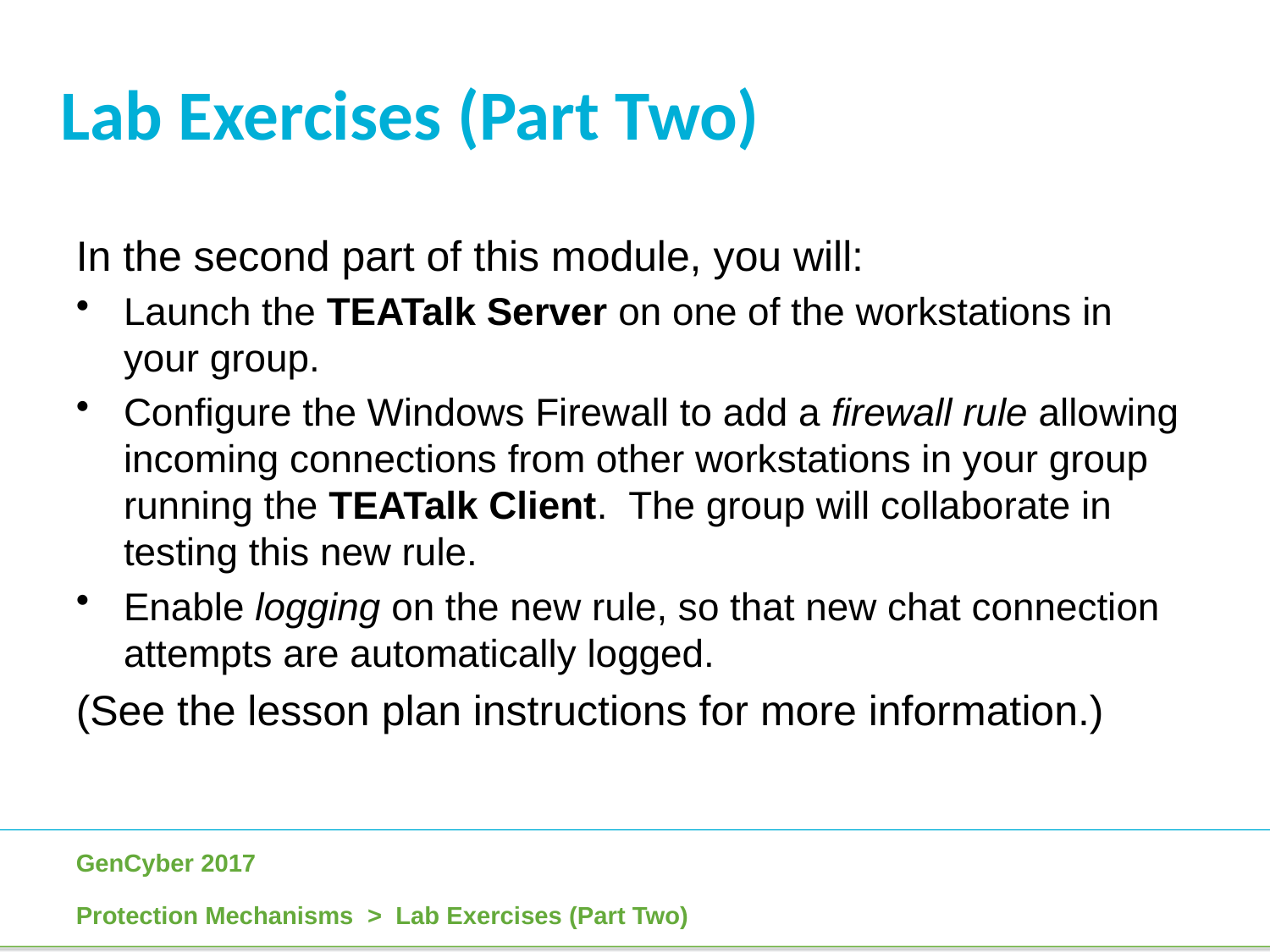

Lab Exercises (Part Two)
In the second part of this module, you will:
Launch the TEATalk Server on one of the workstations in your group.
Configure the Windows Firewall to add a firewall rule allowing incoming connections from other workstations in your group running the TEATalk Client.  The group will collaborate in testing this new rule.
Enable logging on the new rule, so that new chat connection attempts are automatically logged.
(See the lesson plan instructions for more information.)
Protection Mechanisms  >  Lab Exercises (Part Two)